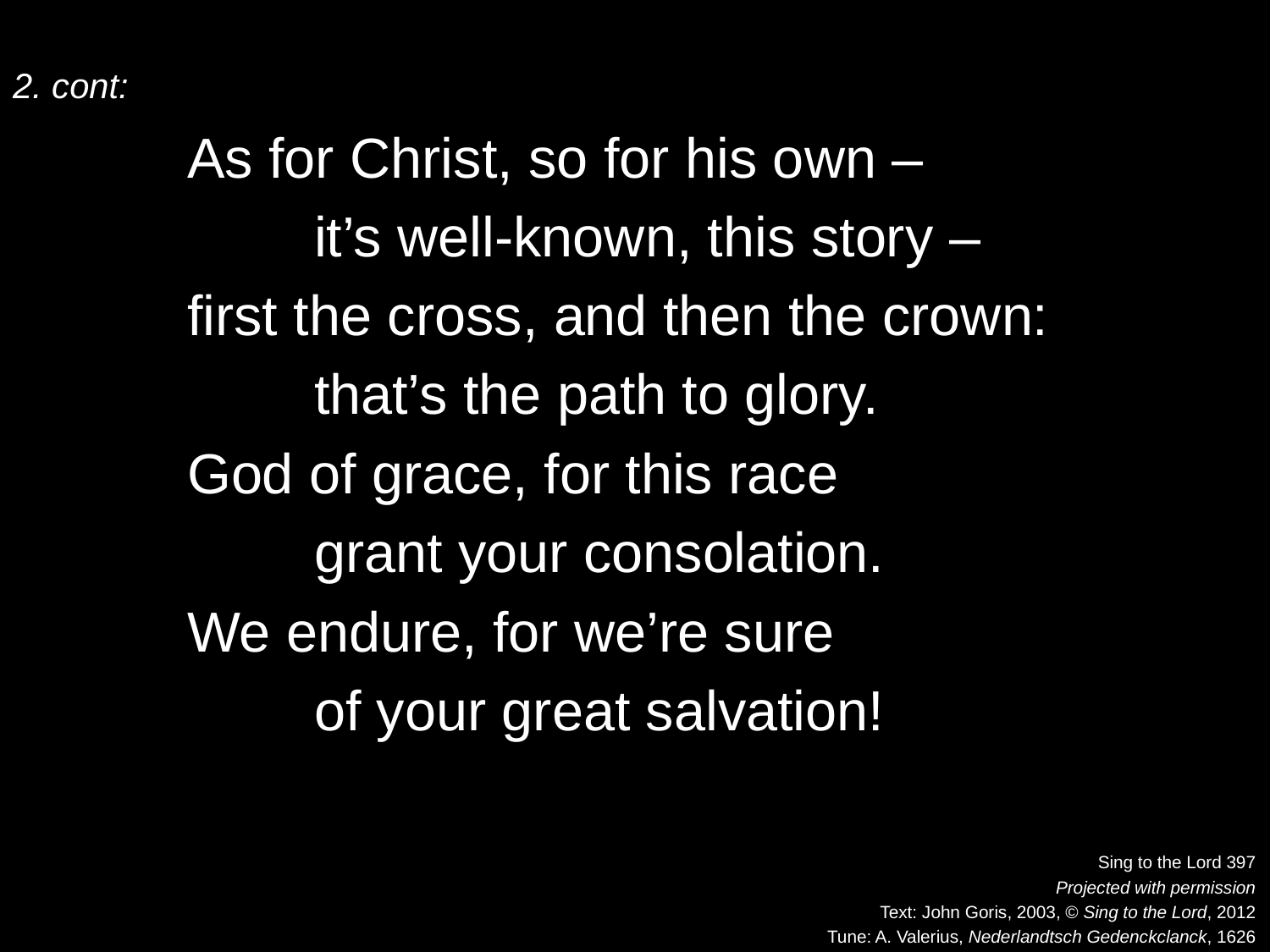

2. cont:
	As for Christ, so for his own –
		it’s well-known, this story –
	first the cross, and then the crown:
		that’s the path to glory.
	God of grace, for this race
		grant your consolation.
	We endure, for we’re sure
		of your great salvation!
Sing to the Lord 397
Projected with permission
Text: John Goris, 2003, © Sing to the Lord, 2012
Tune: A. Valerius, Nederlandtsch Gedenckclanck, 1626